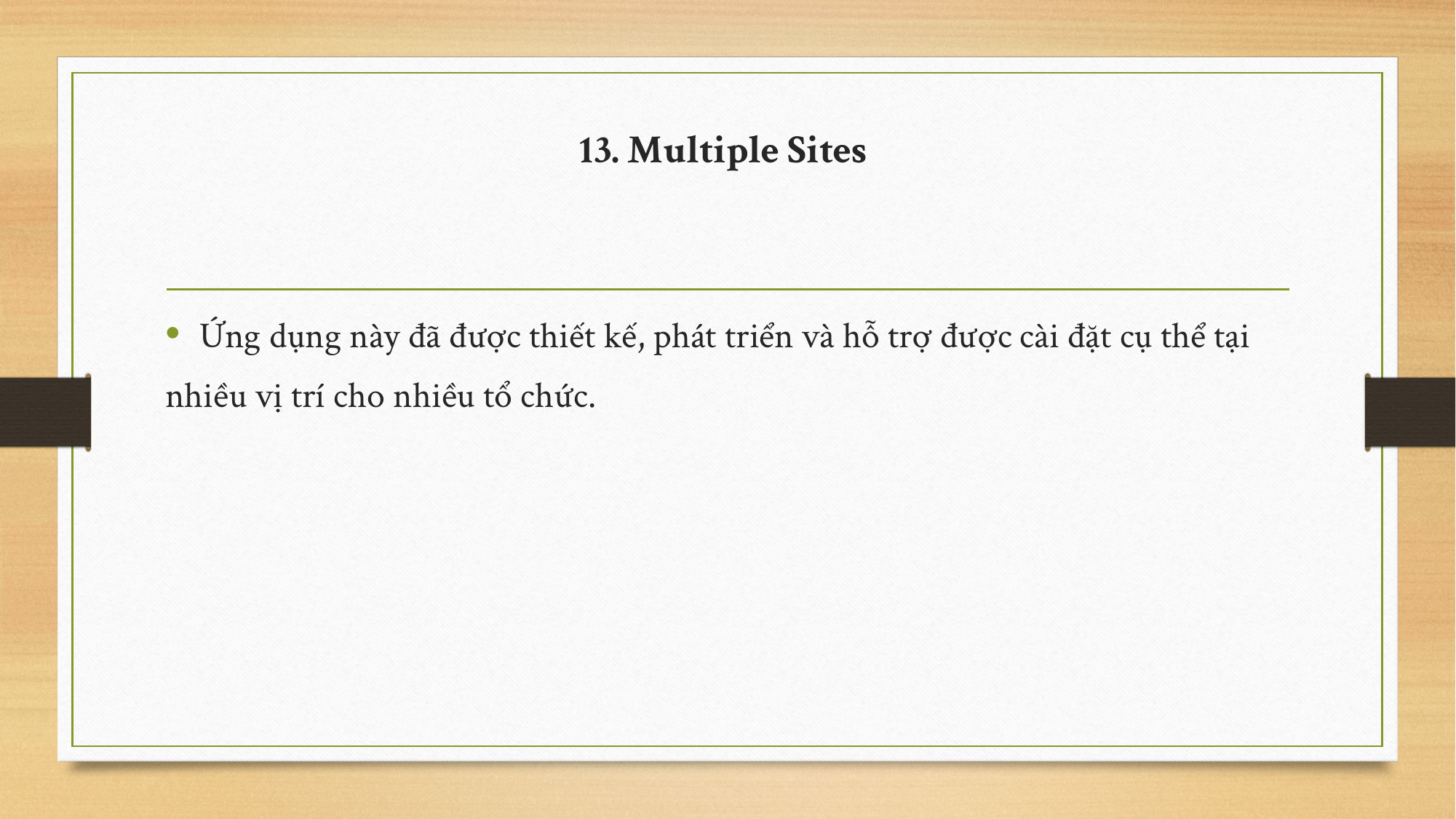

# 13. Multiple Sites
Ứng dụng này đã được thiết kế, phát triển và hỗ trợ được cài đặt cụ thể tại
nhiều vị trí cho nhiều tổ chức.